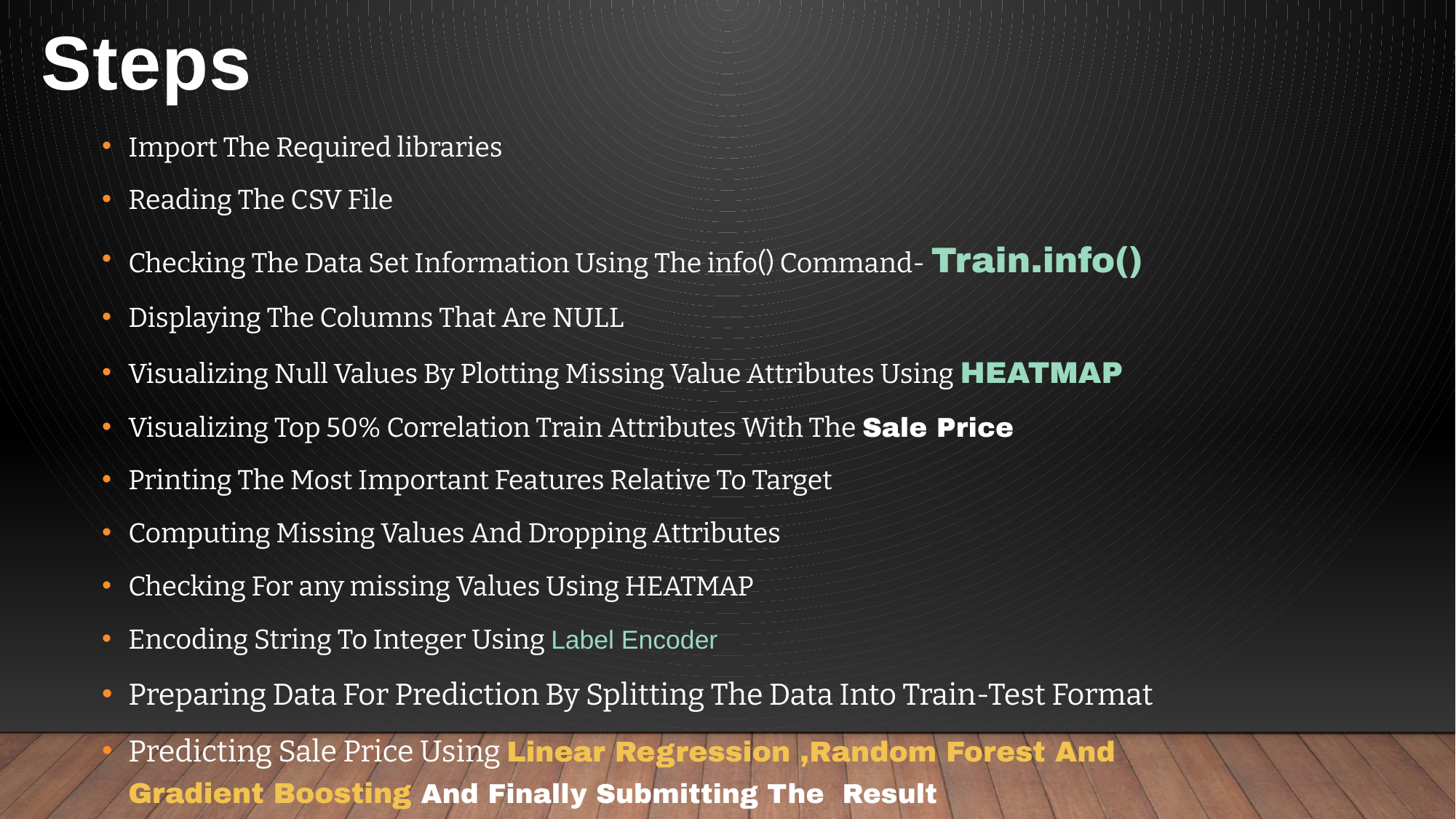

# Steps
Import The Required libraries
Reading The CSV File
Checking The Data Set Information Using The info() Command- Train.info()
Displaying The Columns That Are NULL
Visualizing Null Values By Plotting Missing Value Attributes Using HEATMAP
Visualizing Top 50% Correlation Train Attributes With The Sale Price
Printing The Most Important Features Relative To Target
Computing Missing Values And Dropping Attributes
Checking For any missing Values Using HEATMAP
Encoding String To Integer Using Label Encoder
Preparing Data For Prediction By Splitting The Data Into Train-Test Format
Predicting Sale Price Using Linear Regression ,Random Forest And Gradient Boosting And Finally Submitting The  Result